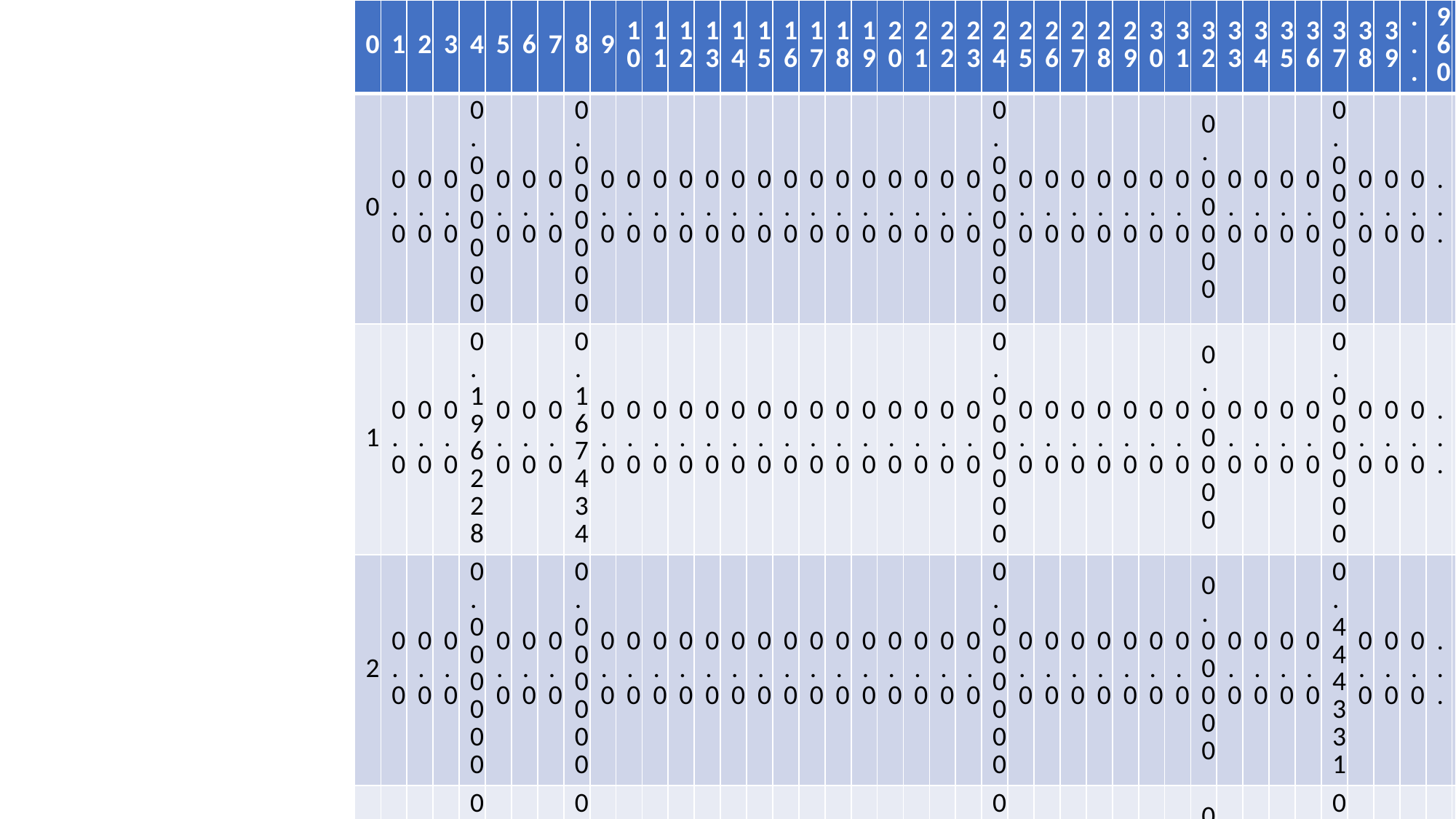

| 0 | 1 | 2 | 3 | 4 | 5 | 6 | 7 | 8 | 9 | 10 | 11 | 12 | 13 | 14 | 15 | 16 | 17 | 18 | 19 | 20 | 21 | 22 | 23 | 24 | 25 | 26 | 27 | 28 | 29 | 30 | 31 | 32 | 33 | 34 | 35 | 36 | 37 | 38 | 39 | ... | 960 | 961 | 962 | 963 | 964 | 965 | 966 | 967 | 968 | 969 | 970 | 971 | 972 | 973 | 974 | 975 | 976 | 977 | 978 | 979 | 980 | 981 | 982 | 983 | 984 | 985 | 986 | 987 | 988 | 989 | 990 | 991 | 992 | 993 | 994 | 995 | 996 | 997 | 998 | 999 |  |
| --- | --- | --- | --- | --- | --- | --- | --- | --- | --- | --- | --- | --- | --- | --- | --- | --- | --- | --- | --- | --- | --- | --- | --- | --- | --- | --- | --- | --- | --- | --- | --- | --- | --- | --- | --- | --- | --- | --- | --- | --- | --- | --- | --- | --- | --- | --- | --- | --- | --- | --- | --- | --- | --- | --- | --- | --- | --- | --- | --- | --- | --- | --- | --- | --- | --- | --- | --- | --- | --- | --- | --- | --- | --- | --- | --- | --- | --- | --- | --- | --- | --- |
| 0 | 0.0 | 0.0 | 0.0 | 0.000000 | 0.0 | 0.0 | 0.0 | 0.000000 | 0.0 | 0.0 | 0.0 | 0.0 | 0.0 | 0.0 | 0.0 | 0.0 | 0.0 | 0.0 | 0.0 | 0.0 | 0.0 | 0.0 | 0.0 | 0.000000 | 0.0 | 0.0 | 0.0 | 0.0 | 0.0 | 0.0 | 0.0 | 0.00000 | 0.0 | 0.0 | 0.0 | 0.0 | 0.000000 | 0.0 | 0.0 | 0.0 | ... | 0.0 | 0.0 | 0.0 | 0.0 | 0.0 | 0.000000 | 0.0 | 0.0 | 0.0 | 0.0 | 0.0 | 0.0000 | 0.0 | 0.0 | 0.0 | 0.000000 | 0.0 | 0.0 | 0.0 | 0.0 | 0.000000 | 0.0 | 0.00000 | 0.0 | 0.0 | 0.132214 | 0.0 | 0.0 | 0.000000 | 0.0 | 0.0 | 0.0 | 0.0 | 0.0 | 0.0 | 0.000000 | 0.00000 | 0.0 | 0.0 | 0.0 |
| 1 | 0.0 | 0.0 | 0.0 | 0.196228 | 0.0 | 0.0 | 0.0 | 0.167434 | 0.0 | 0.0 | 0.0 | 0.0 | 0.0 | 0.0 | 0.0 | 0.0 | 0.0 | 0.0 | 0.0 | 0.0 | 0.0 | 0.0 | 0.0 | 0.000000 | 0.0 | 0.0 | 0.0 | 0.0 | 0.0 | 0.0 | 0.0 | 0.00000 | 0.0 | 0.0 | 0.0 | 0.0 | 0.000000 | 0.0 | 0.0 | 0.0 | ... | 0.0 | 0.0 | 0.0 | 0.0 | 0.0 | 0.000000 | 0.0 | 0.0 | 0.0 | 0.0 | 0.0 | 0.0000 | 0.0 | 0.0 | 0.0 | 0.000000 | 0.0 | 0.0 | 0.0 | 0.0 | 0.000000 | 0.0 | 0.00000 | 0.0 | 0.0 | 0.000000 | 0.0 | 0.0 | 0.000000 | 0.0 | 0.0 | 0.0 | 0.0 | 0.0 | 0.0 | 0.000000 | 0.00000 | 0.0 | 0.0 | 0.0 |
| 2 | 0.0 | 0.0 | 0.0 | 0.000000 | 0.0 | 0.0 | 0.0 | 0.000000 | 0.0 | 0.0 | 0.0 | 0.0 | 0.0 | 0.0 | 0.0 | 0.0 | 0.0 | 0.0 | 0.0 | 0.0 | 0.0 | 0.0 | 0.0 | 0.000000 | 0.0 | 0.0 | 0.0 | 0.0 | 0.0 | 0.0 | 0.0 | 0.00000 | 0.0 | 0.0 | 0.0 | 0.0 | 0.444331 | 0.0 | 0.0 | 0.0 | ... | 0.0 | 0.0 | 0.0 | 0.0 | 0.0 | 0.097594 | 0.0 | 0.0 | 0.0 | 0.0 | 0.0 | 0.0000 | 0.0 | 0.0 | 0.0 | 0.000000 | 0.0 | 0.0 | 0.0 | 0.0 | 0.000000 | 0.0 | 0.08758 | 0.0 | 0.0 | 0.000000 | 0.0 | 0.0 | 0.000000 | 0.0 | 0.0 | 0.0 | 0.0 | 0.0 | 0.0 | 0.000000 | 0.00000 | 0.0 | 0.0 | 0.0 |
| 3 | 0.0 | 0.0 | 0.0 | 0.000000 | 0.0 | 0.0 | 0.0 | 0.000000 | 0.0 | 0.0 | 0.0 | 0.0 | 0.0 | 0.0 | 0.0 | 0.0 | 0.0 | 0.0 | 0.0 | 0.0 | 0.0 | 0.0 | 0.0 | 0.000000 | 0.0 | 0.0 | 0.0 | 0.0 | 0.0 | 0.0 | 0.0 | 0.00000 | 0.0 | 0.0 | 0.0 | 0.0 | 0.000000 | 0.0 | 0.0 | 0.0 | ... | 0.0 | 0.0 | 0.0 | 0.0 | 0.0 | 0.000000 | 0.0 | 0.0 | 0.0 | 0.0 | 0.0 | 0.0000 | 0.0 | 0.0 | 0.0 | 0.000000 | 0.0 | 0.0 | 0.0 | 0.0 | 0.000000 | 0.0 | 0.00000 | 0.0 | 0.0 | 0.000000 | 0.0 | 0.0 | 0.000000 | 0.0 | 0.0 | 0.0 | 0.0 | 0.0 | 0.0 | 0.126337 | 0.00000 | 0.0 | 0.0 | 0.0 |
| 4 | 0.0 | 0.0 | 0.0 | 0.000000 | 0.0 | 0.0 | 0.0 | 0.000000 | 0.0 | 0.0 | 0.0 | 0.0 | 0.0 | 0.0 | 0.0 | 0.0 | 0.0 | 0.0 | 0.0 | 0.0 | 0.0 | 0.0 | 0.0 | 0.000000 | 0.0 | 0.0 | 0.0 | 0.0 | 0.0 | 0.0 | 0.0 | 0.00000 | 0.0 | 0.0 | 0.0 | 0.0 | 0.000000 | 0.0 | 0.0 | 0.0 | ... | 0.0 | 0.0 | 0.0 | 0.0 | 0.0 | 0.000000 | 0.0 | 0.0 | 0.0 | 0.0 | 0.0 | 0.0000 | 0.0 | 0.0 | 0.0 | 0.000000 | 0.0 | 0.0 | 0.0 | 0.0 | 0.000000 | 0.0 | 0.00000 | 0.0 | 0.0 | 0.000000 | 0.0 | 0.0 | 0.000000 | 0.0 | 0.0 | 0.0 | 0.0 | 0.0 | 0.0 | 0.000000 | 0.00000 | 0.0 | 0.0 | 0.0 |
| ... | ... | ... | ... | ... | ... | ... | ... | ... | ... | ... | ... | ... | ... | ... | ... | ... | ... | ... | ... | ... | ... | ... | ... | ... | ... | ... | ... | ... | ... | ... | ... | ... | ... | ... | ... | ... | ... | ... | ... | ... | ... | ... | ... | ... | ... | ... | ... | ... | ... | ... | ... | ... | ... | ... | ... | ... | ... | ... | ... | ... | ... | ... | ... | ... | ... | ... | ... | ... | ... | ... | ... | ... | ... | ... | ... | ... | ... | ... | ... | ... | ... |
| 95 | 0.0 | 0.0 | 0.0 | 0.000000 | 0.0 | 0.0 | 0.0 | 0.000000 | 0.0 | 0.0 | 0.0 | 0.0 | 0.0 | 0.0 | 0.0 | 0.0 | 0.0 | 0.0 | 0.0 | 0.0 | 0.0 | 0.0 | 0.0 | 0.164241 | 0.0 | 0.0 | 0.0 | 0.0 | 0.0 | 0.0 | 0.0 | 0.17339 | 0.0 | 0.0 | 0.0 | 0.0 | 0.000000 | 0.0 | 0.0 | 0.0 | ... | 0.0 | 0.0 | 0.0 | 0.0 | 0.0 | 0.000000 | 0.0 | 0.0 | 0.0 | 0.0 | 0.0 | 0.0000 | 0.0 | 0.0 | 0.0 | 0.000000 | 0.0 | 0.0 | 0.0 | 0.0 | 0.000000 | 0.0 | 0.00000 | 0.0 | 0.0 | 0.000000 | 0.0 | 0.0 | 0.164241 | 0.0 | 0.0 | 0.0 | 0.0 | 0.0 | 0.0 | 0.000000 | 0.17339 | 0.0 | 0.0 | 0.0 |
| 96 | 0.0 | 0.0 | 0.0 | 0.000000 | 0.0 | 0.0 | 0.0 | 0.000000 | 0.0 | 0.0 | 0.0 | 0.0 | 0.0 | 0.0 | 0.0 | 0.0 | 0.0 | 0.0 | 0.0 | 0.0 | 0.0 | 0.0 | 0.0 | 0.000000 | 0.0 | 0.0 | 0.0 | 0.0 | 0.0 | 0.0 | 0.0 | 0.00000 | 0.0 | 0.0 | 0.0 | 0.0 | 0.000000 | 0.0 | 0.0 | 0.0 | ... | 0.0 | 0.0 | 0.0 | 0.0 | 0.0 | 0.000000 | 0.0 | 0.0 | 0.0 | 0.0 | 0.0 | 0.0000 | 0.0 | 0.0 | 0.0 | 0.000000 | 0.0 | 0.0 | 0.0 | 0.0 | 0.000000 | 0.0 | 0.00000 | 0.0 | 0.0 | 0.000000 | 0.0 | 0.0 | 0.000000 | 0.0 | 0.0 | 0.0 | 0.0 | 0.0 | 0.0 | 0.000000 | 0.00000 | 0.0 | 0.0 | 0.0 |
| 97 | 0.0 | 0.0 | 0.0 | 0.000000 | 0.0 | 0.0 | 0.0 | 0.000000 | 0.0 | 0.0 | 0.0 | 0.0 | 0.0 | 0.0 | 0.0 | 0.0 | 0.0 | 0.0 | 0.0 | 0.0 | 0.0 | 0.0 | 0.0 | 0.000000 | 0.0 | 0.0 | 0.0 | 0.0 | 0.0 | 0.0 | 0.0 | 0.00000 | 0.0 | 0.0 | 0.0 | 0.0 | 0.000000 | 0.0 | 0.0 | 0.0 | ... | 0.0 | 0.0 | 0.0 | 0.0 | 0.0 | 0.000000 | 0.0 | 0.0 | 0.0 | 0.0 | 0.0 | 0.0000 | 0.0 | 0.0 | 0.0 | 0.000000 | 0.0 | 0.0 | 0.0 | 0.0 | 0.000000 | 0.0 | 0.00000 | 0.0 | 0.0 | 0.000000 | 0.0 | 0.0 | 0.000000 | 0.0 | 0.0 | 0.0 | 0.0 | 0.0 | 0.0 | 0.122917 | 0.00000 | 0.0 | 0.0 | 0.0 |
| 98 | 0.0 | 0.0 | 0.0 | 0.000000 | 0.0 | 0.0 | 0.0 | 0.000000 | 0.0 | 0.0 | 0.0 | 0.0 | 0.0 | 0.0 | 0.0 | 0.0 | 0.0 | 0.0 | 0.0 | 0.0 | 0.0 | 0.0 | 0.0 | 0.000000 | 0.0 | 0.0 | 0.0 | 0.0 | 0.0 | 0.0 | 0.0 | 0.00000 | 0.0 | 0.0 | 0.0 | 0.0 | 0.000000 | 0.0 | 0.0 | 0.0 | ... | 0.0 | 0.0 | 0.0 | 0.0 | 0.0 | 0.000000 | 0.0 | 0.0 | 0.0 | 0.0 | 0.0 | 0.0000 | 0.0 | 0.0 | 0.0 | 0.000000 | 0.0 | 0.0 | 0.0 | 0.0 | 0.344431 | 0.0 | 0.00000 | 0.0 | 0.0 | 0.000000 | 0.0 | 0.0 | 0.000000 | 0.0 | 0.0 | 0.0 | 0.0 | 0.0 | 0.0 | 0.000000 | 0.00000 | 0.0 | 0.0 | 0.0 |
| 99 | 0.0 | 0.0 | 0.0 | 0.000000 | 0.0 | 0.0 | 0.0 | 0.000000 | 0.0 | 0.0 | 0.0 | 0.0 | 0.0 | 0.0 | 0.0 | 0.0 | 0.0 | 0.0 | 0.0 | 0.0 | 0.0 | 0.0 | 0.0 | 0.100122 | 0.0 | 0.0 | 0.0 | 0.0 | 0.0 | 0.0 | 0.0 | 0.00000 | 0.0 | 0.0 | 0.0 | 0.0 | 0.000000 | 0.0 | 0.0 | 0.0 | ... | 0.0 | 0.0 | 0.0 | 0.0 | 0.0 | 0.000000 | 0.0 | 0.0 | 0.0 | 0.0 | 0.0 | 0.1057 | 0.0 | 0.0 | 0.0 | 0.112891 | 0.0 | 0.0 | 0.0 | 0.0 | 0.000000 | 0.0 | 0.00000 | 0.0 | 0.0 | 0.000000 | 0.0 | 0.0 | 0.000000 | 0.0 | 0.0 | 0.0 | 0.0 | 0.0 | 0.0 | 0.000000 | 0.00000 | 0.0 | 0.0 | 0.0 |